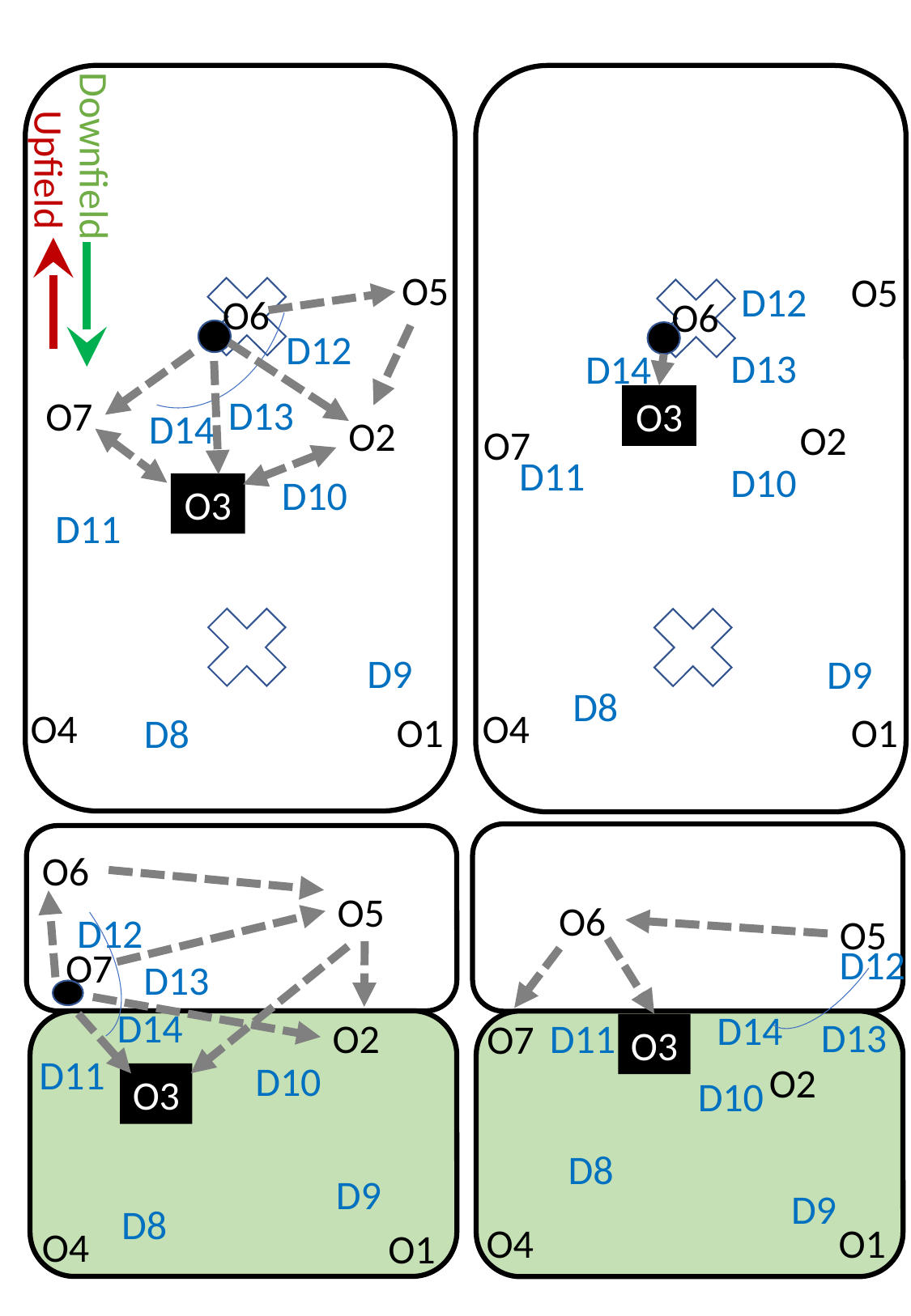

Downfield
Upfield

O5

O5

D12
O6
O6
D12

D13
D14
D13
O7
O3
D14
O2
O2
O7
D11
D10
D10
O3
D11

D9
D9
D8
O4
O4
O1
O1
D8

O6
O5

O6

D12
O5
D12
O7
D13

D14
D14
D13
D11
O2
O7

O3
D11
D10
O2
O3
D10
D8
D9
D9
D8
O4
O1
O4
O1